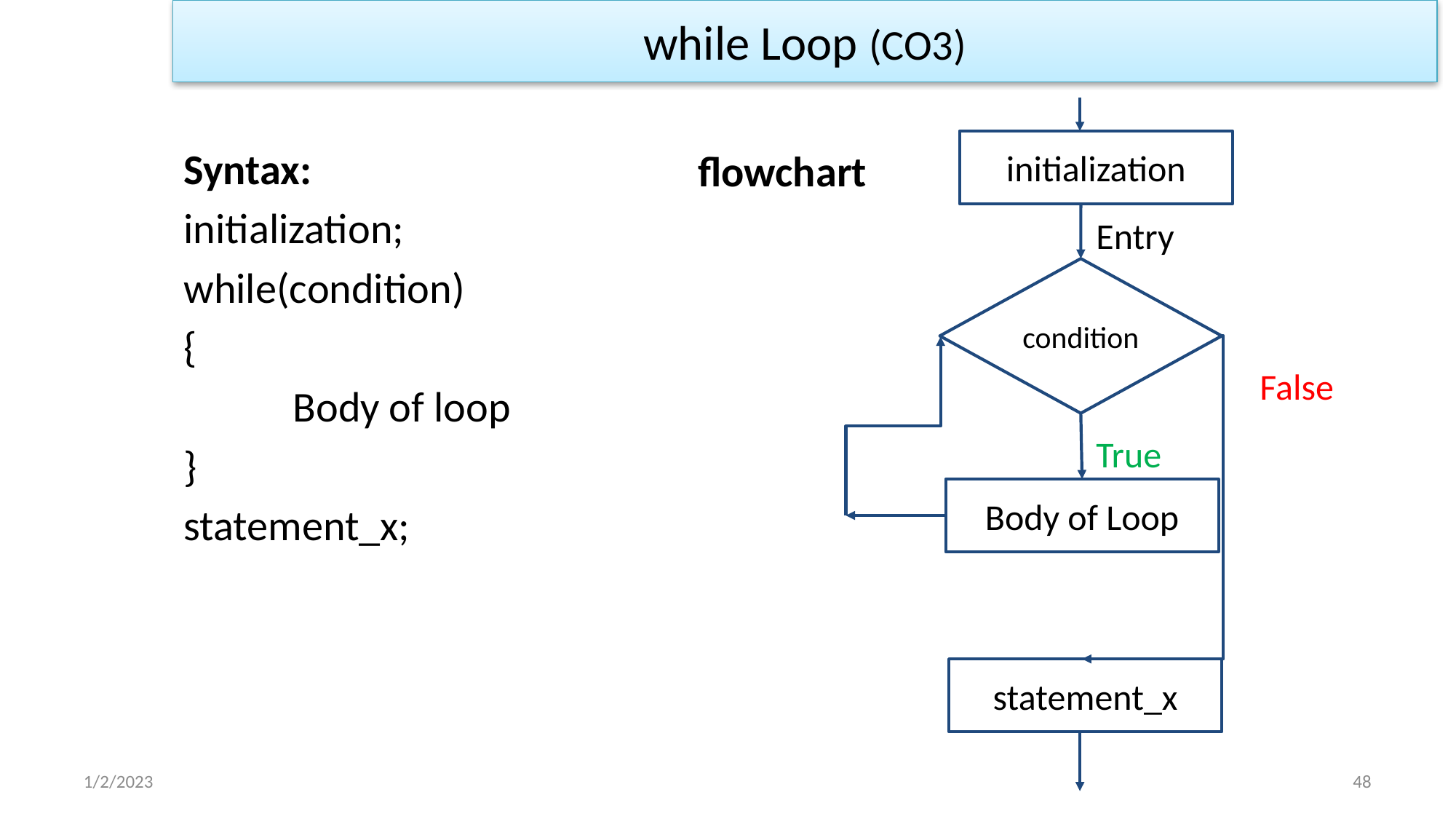

while Loop (CO3)
initialization
Syntax:
initialization;
while(condition)
{
	Body of loop
}
statement_x;
flowchart

Entry
condition
False
True
Body of Loop
statement_x
1/2/2023
48